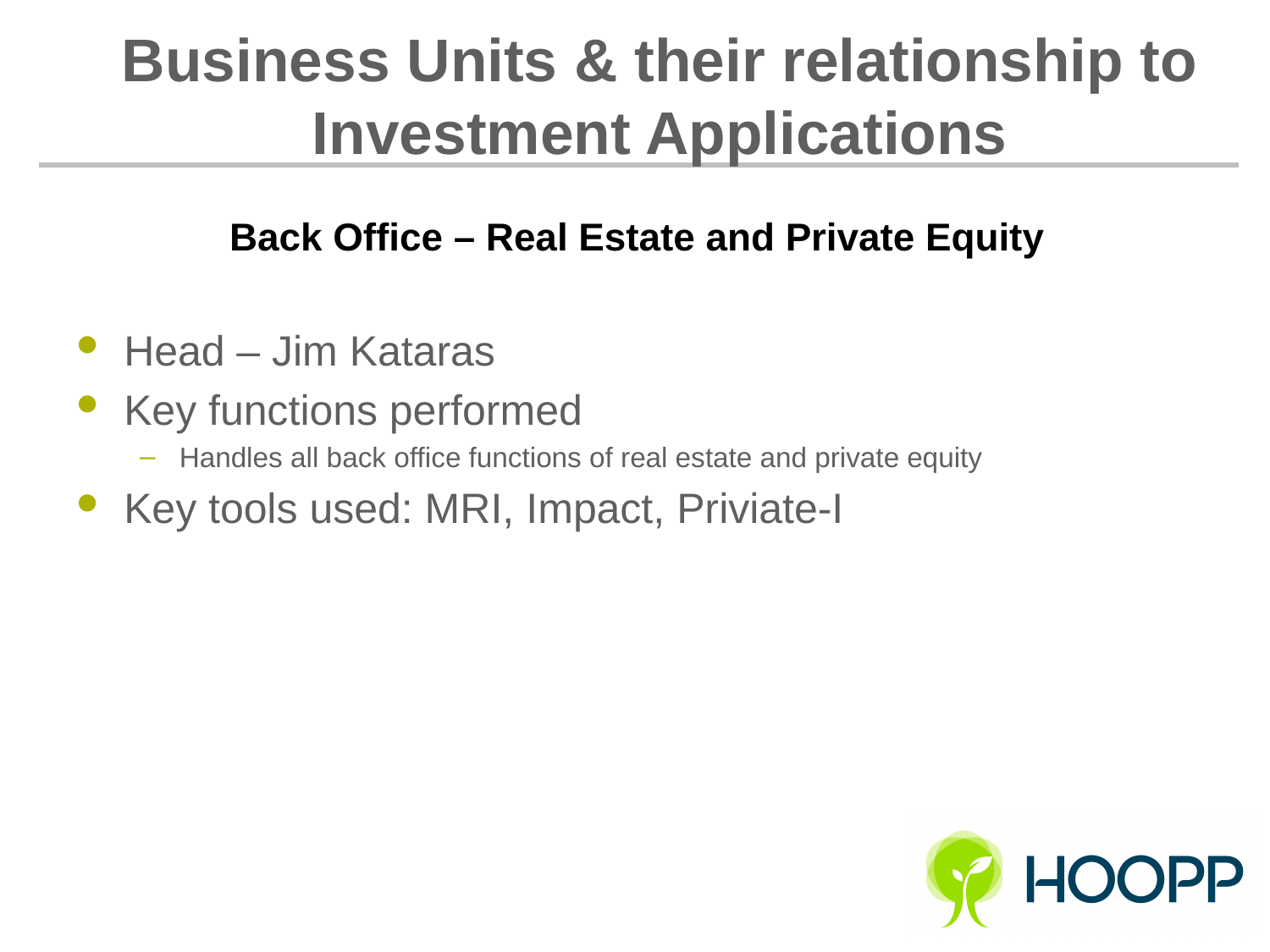

# Business Units & their relationship to Investment Applications
Back Office – Real Estate and Private Equity
Head – Jim Kataras
Key functions performed
Handles all back office functions of real estate and private equity
Key tools used: MRI, Impact, Priviate-I